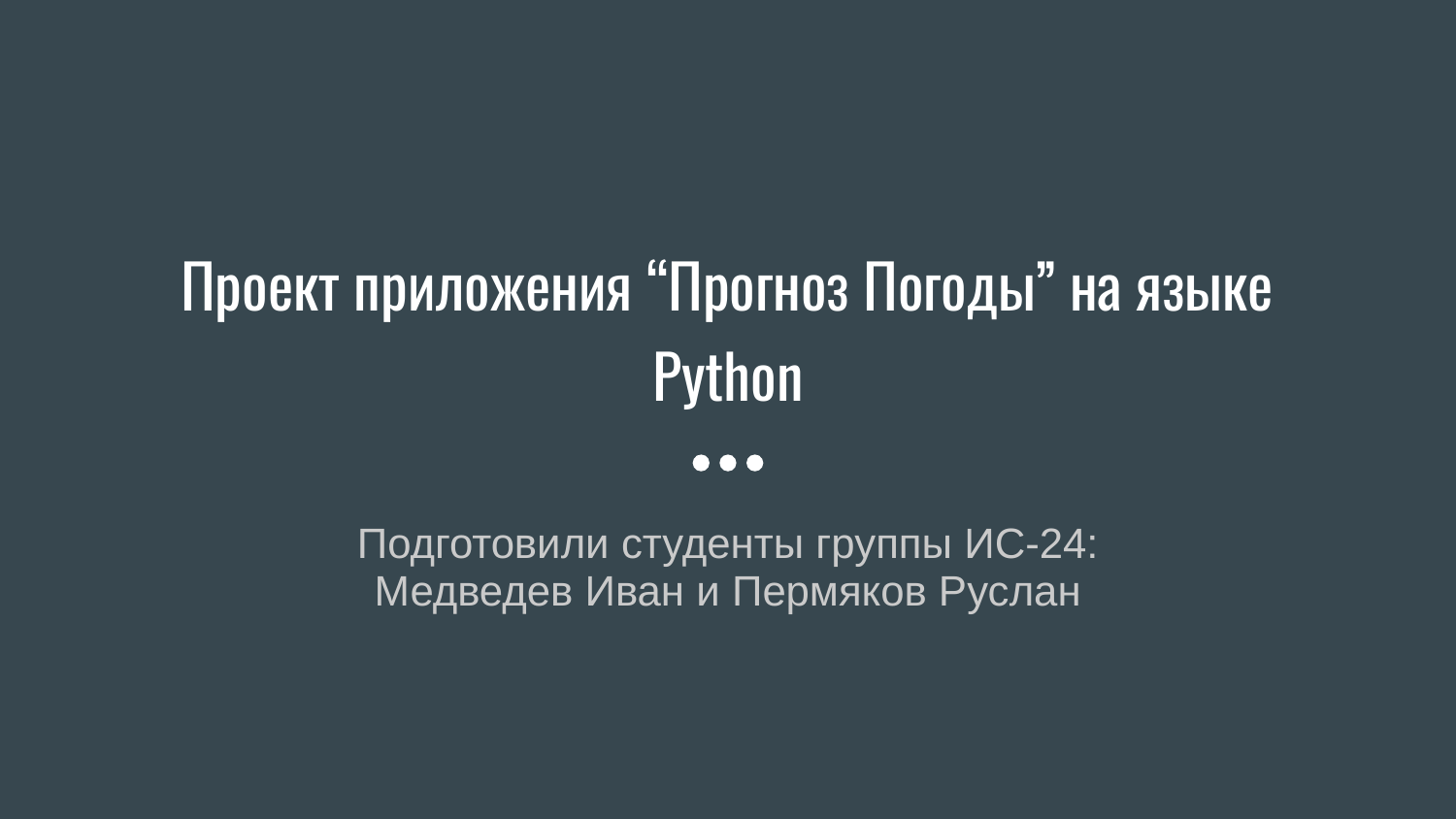

# Проект приложения “Прогноз Погоды” на языке Python
Подготовили студенты группы ИС-24:
Медведев Иван и Пермяков Руслан